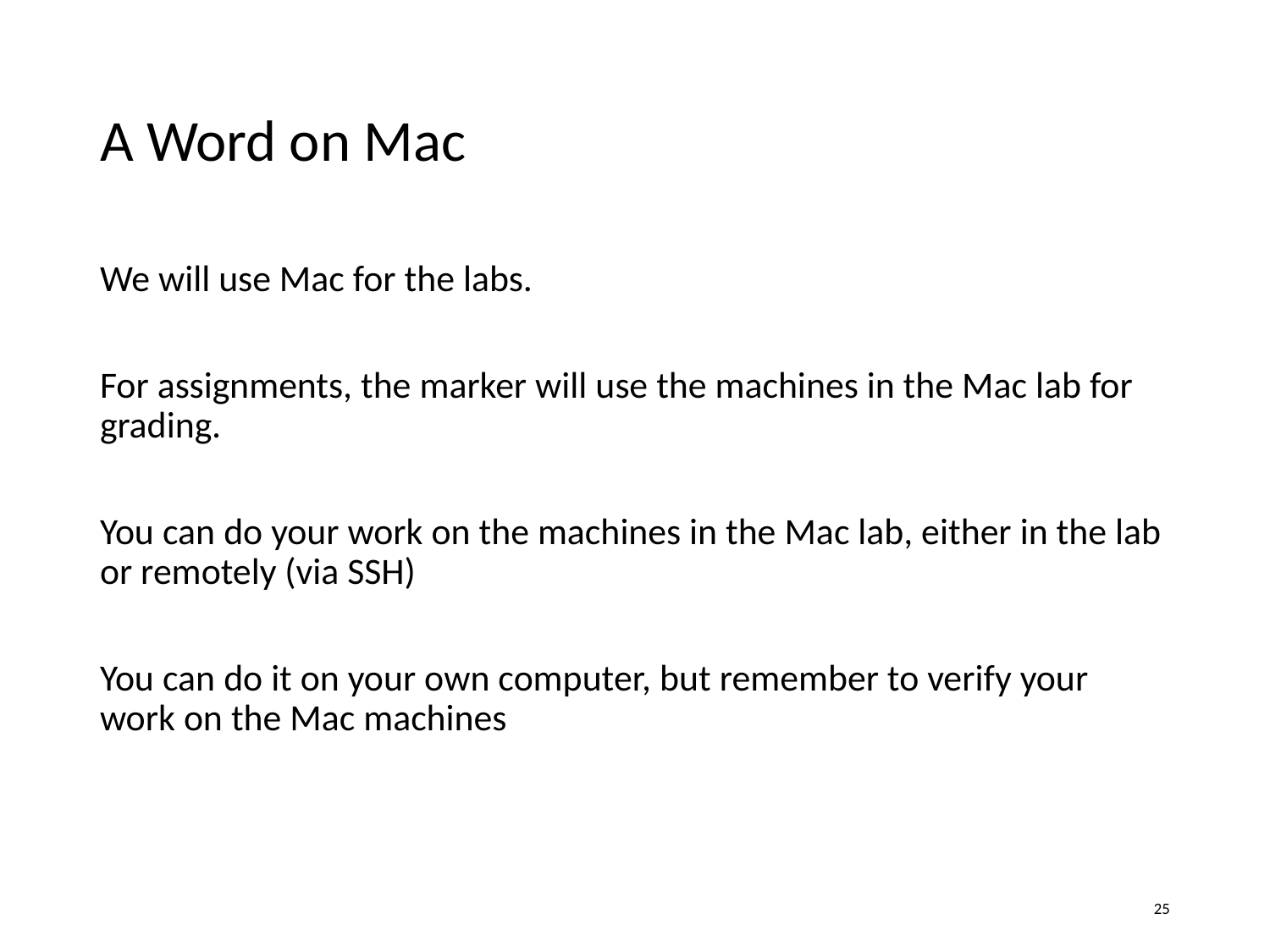

# A Word on Mac
We will use Mac for the labs.

For assignments, the marker will use the machines in the Mac lab for grading.

You can do your work on the machines in the Mac lab, either in the lab or remotely (via SSH)

You can do it on your own computer, but remember to verify your work on the Mac machines

25